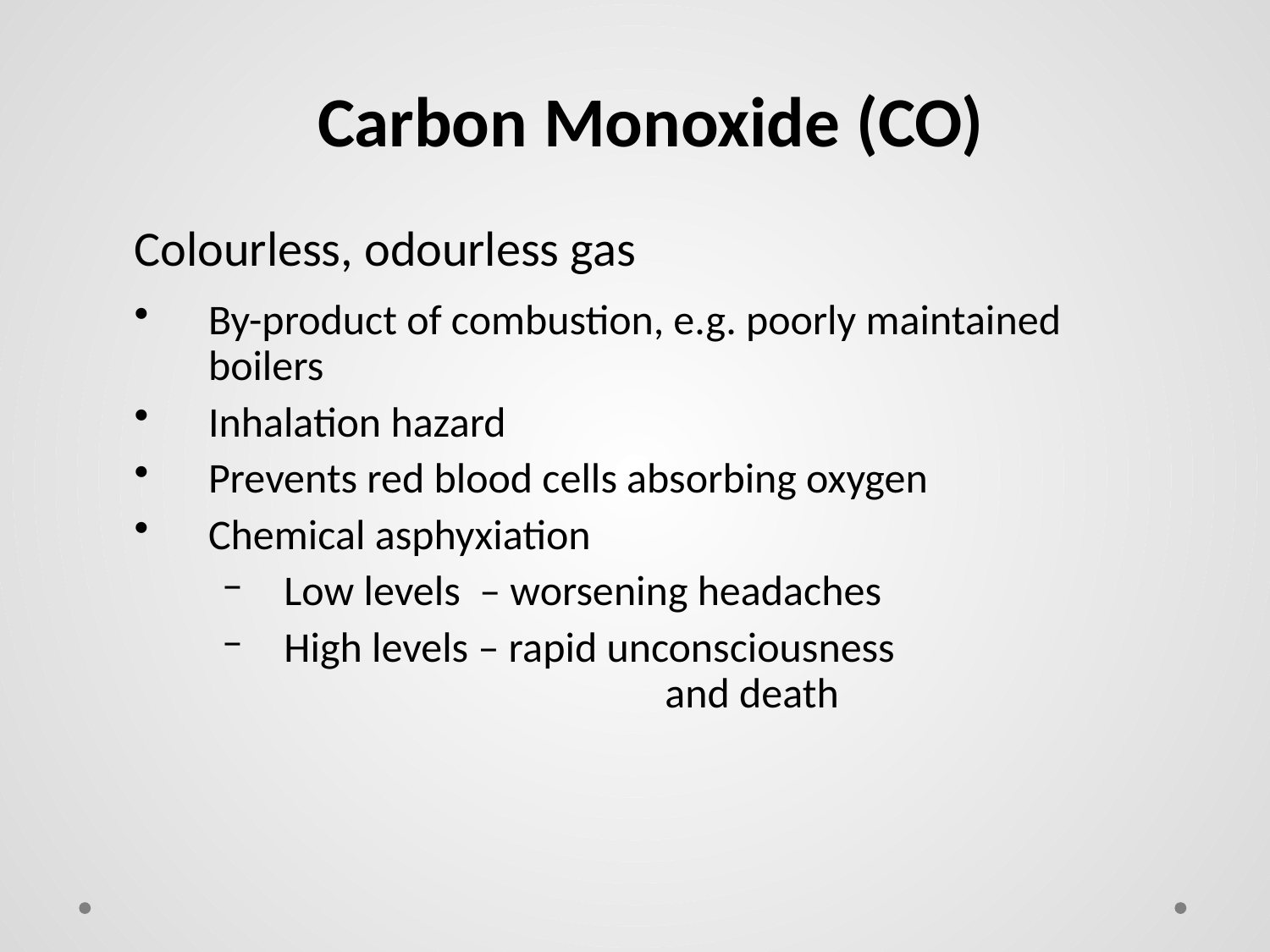

Carbon Monoxide (CO)
Colourless, odourless gas
By-product of combustion, e.g. poorly maintained boilers
Inhalation hazard
Prevents red blood cells absorbing oxygen
Chemical asphyxiation
Low levels  – worsening headaches
High levels – rapid unconsciousness                        			and death